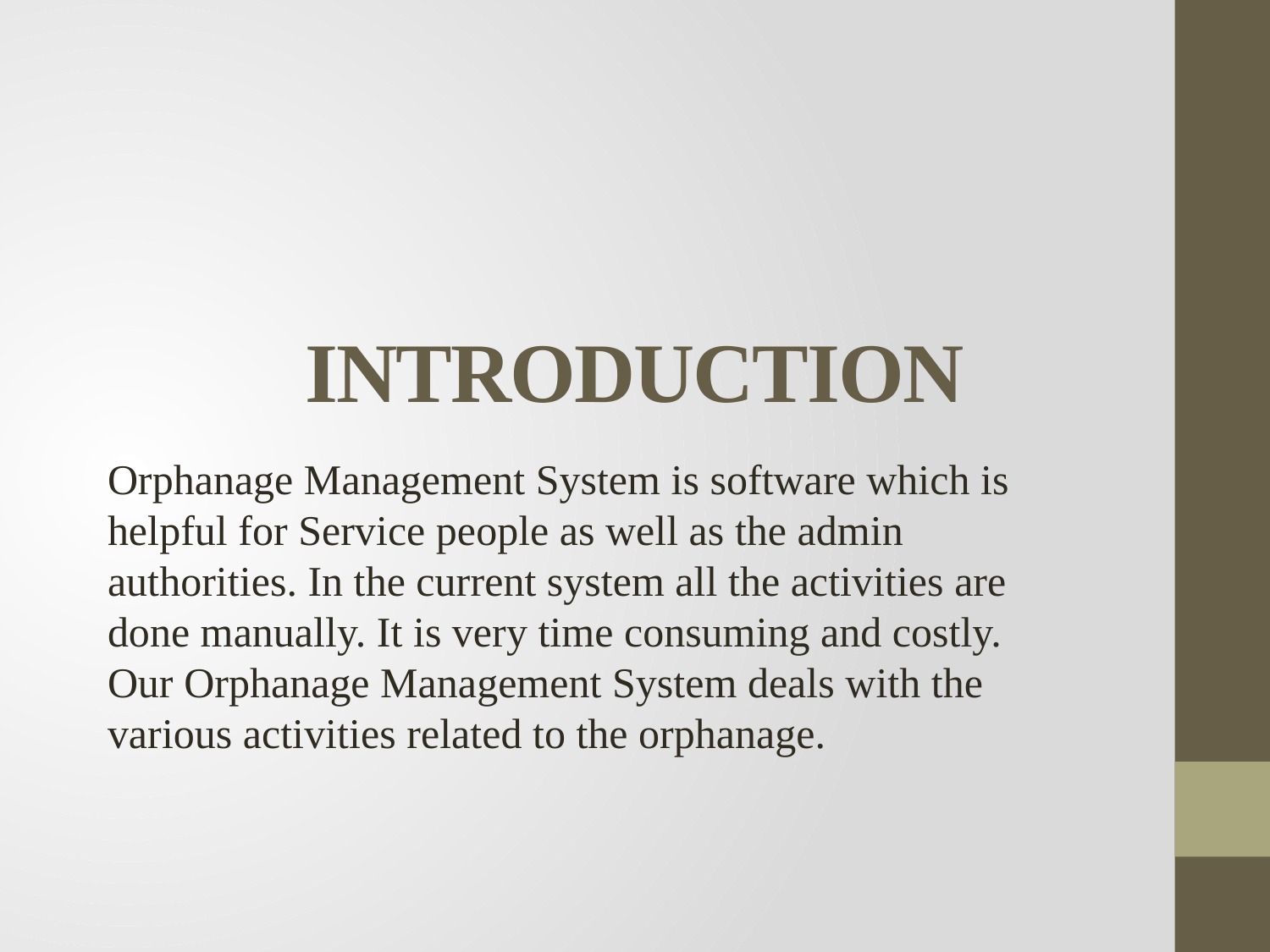

# INTRODUCTION
Orphanage Management System is software which is helpful for Service people as well as the admin authorities. In the current system all the activities are done manually. It is very time consuming and costly. Our Orphanage Management System deals with the various activities related to the orphanage.